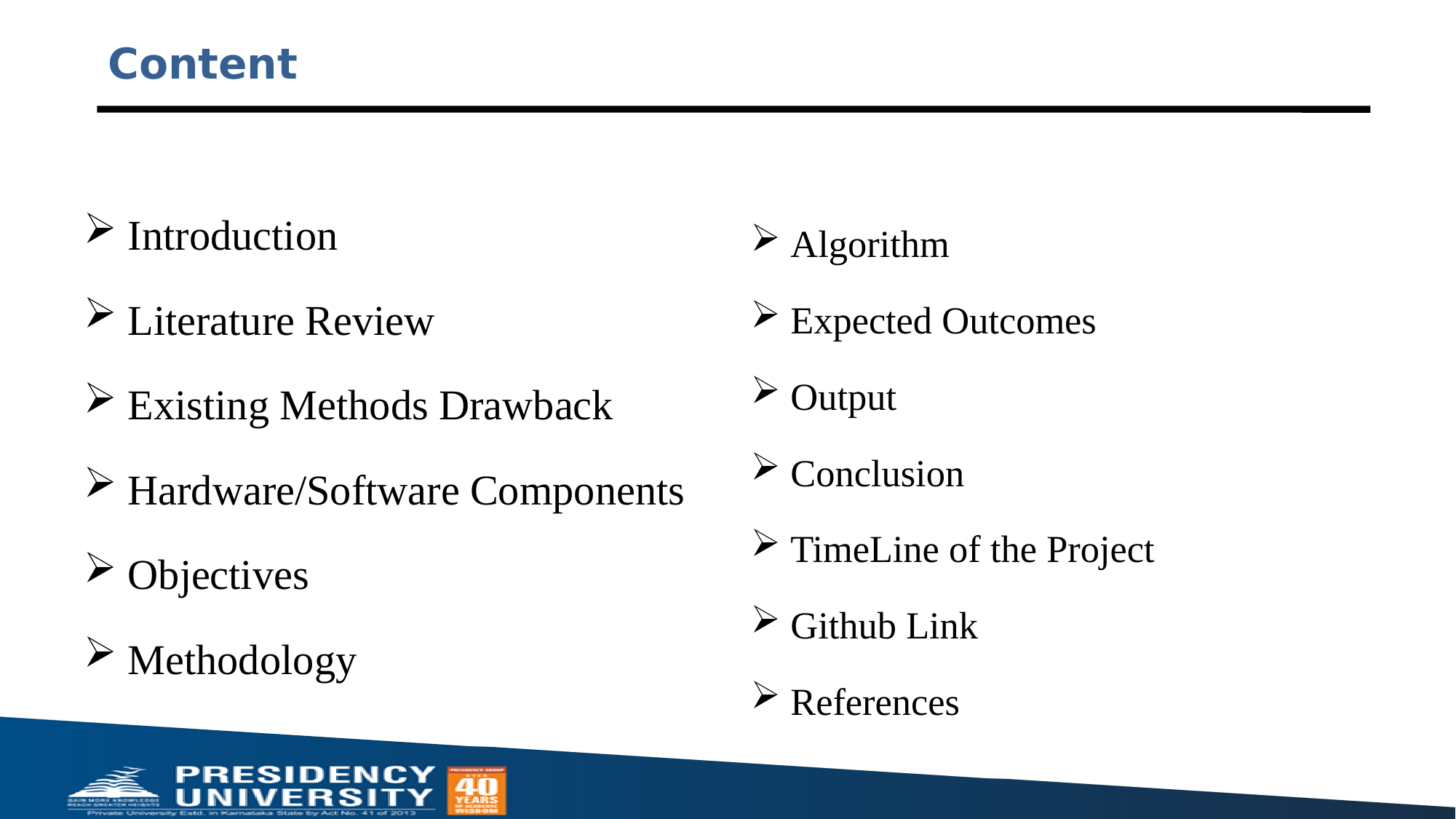

# Content
Introduction
Literature Review
Existing Methods Drawback
Hardware/Software Components
Objectives
Methodology

Algorithm
Expected Outcomes
Output
Conclusion
TimeLine of the Project
Github Link
References